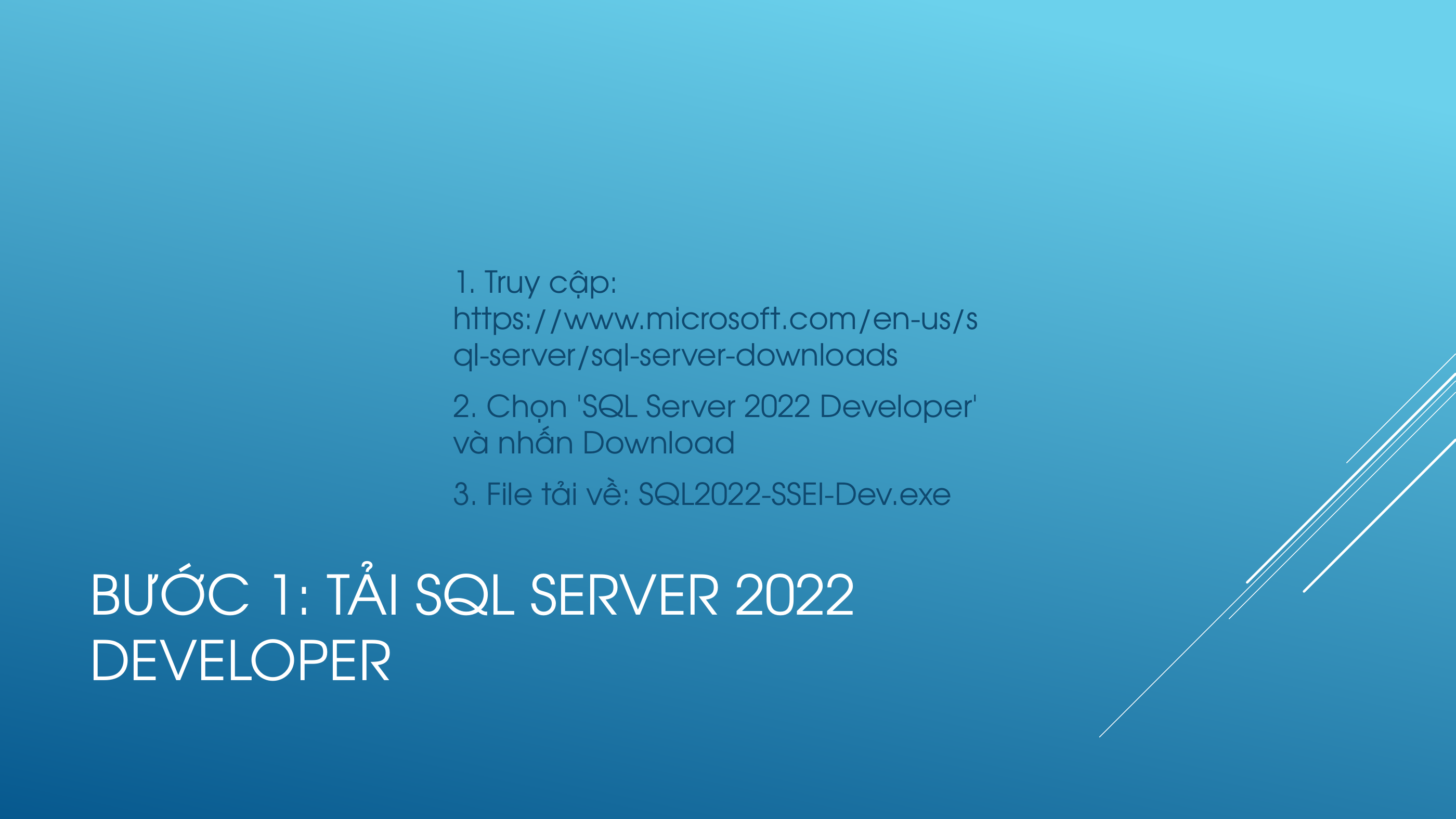

1. Truy cập: https://www.microsoft.com/en-us/sql-server/sql-server-downloads
2. Chọn 'SQL Server 2022 Developer' và nhấn Download
3. File tải về: SQL2022-SSEI-Dev.exe

# Bước 1: Tải SQL Server 2022 Developer